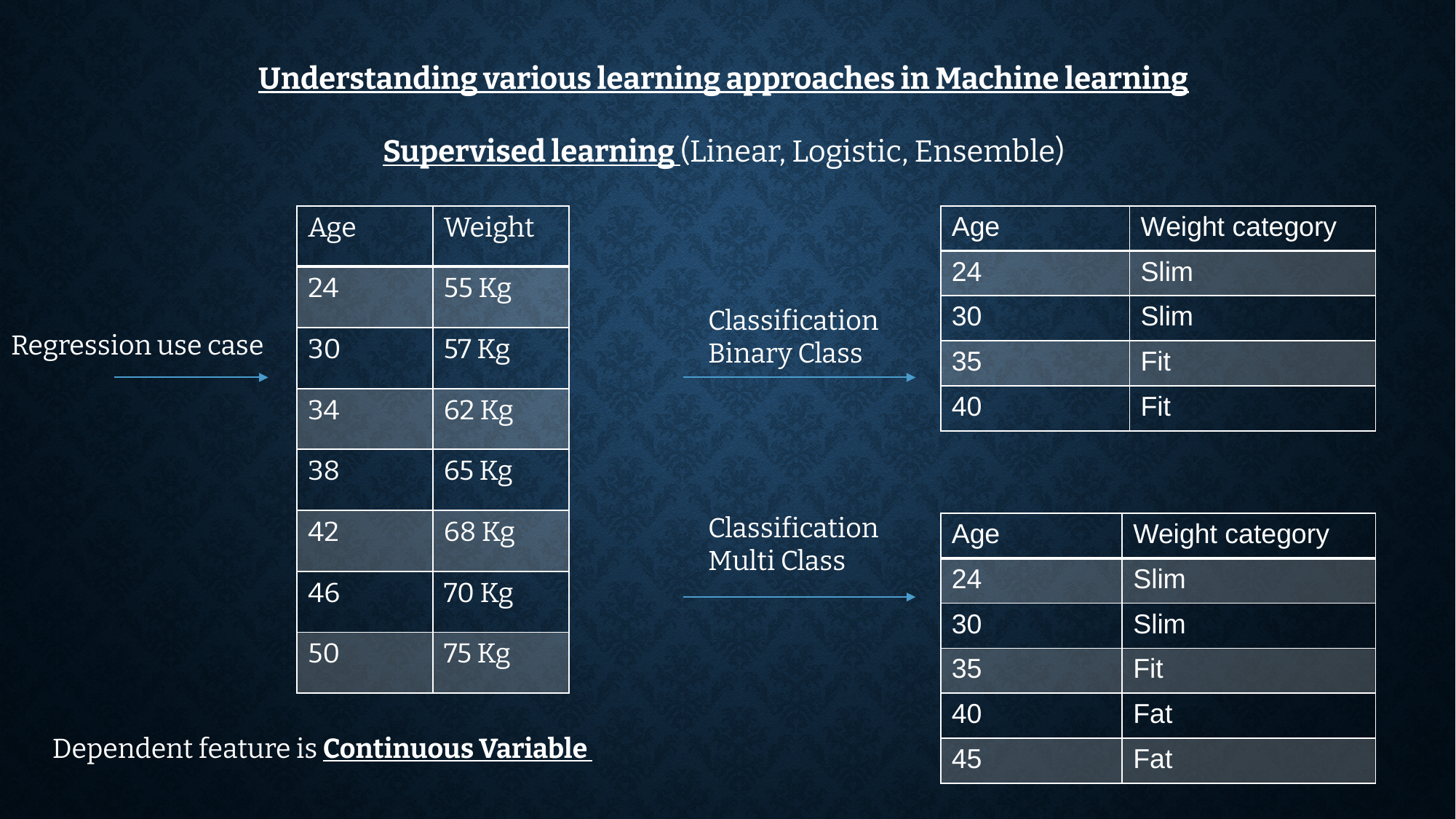

Understanding various learning approaches in Machine learning

Supervised learning (Linear, Logistic, Ensemble)
| Age | Weight |
| --- | --- |
| 24 | 55 Kg |
| 30 | 57 Kg |
| 34 | 62 Kg |
| 38 | 65 Kg |
| 42 | 68 Kg |
| 46 | 70 Kg |
| 50 | 75 Kg |
| Age | Weight category |
| --- | --- |
| 24 | Slim |
| 30 | Slim |
| 35 | Fit |
| 40 | Fit |
Classification Binary Class
Regression use case

Classification Multi Class
| Age | Weight category |
| --- | --- |
| 24 | Slim |
| 30 | Slim |
| 35 | Fit |
| 40 | Fat |
| 45 | Fat |
Dependent feature is Continuous Variable